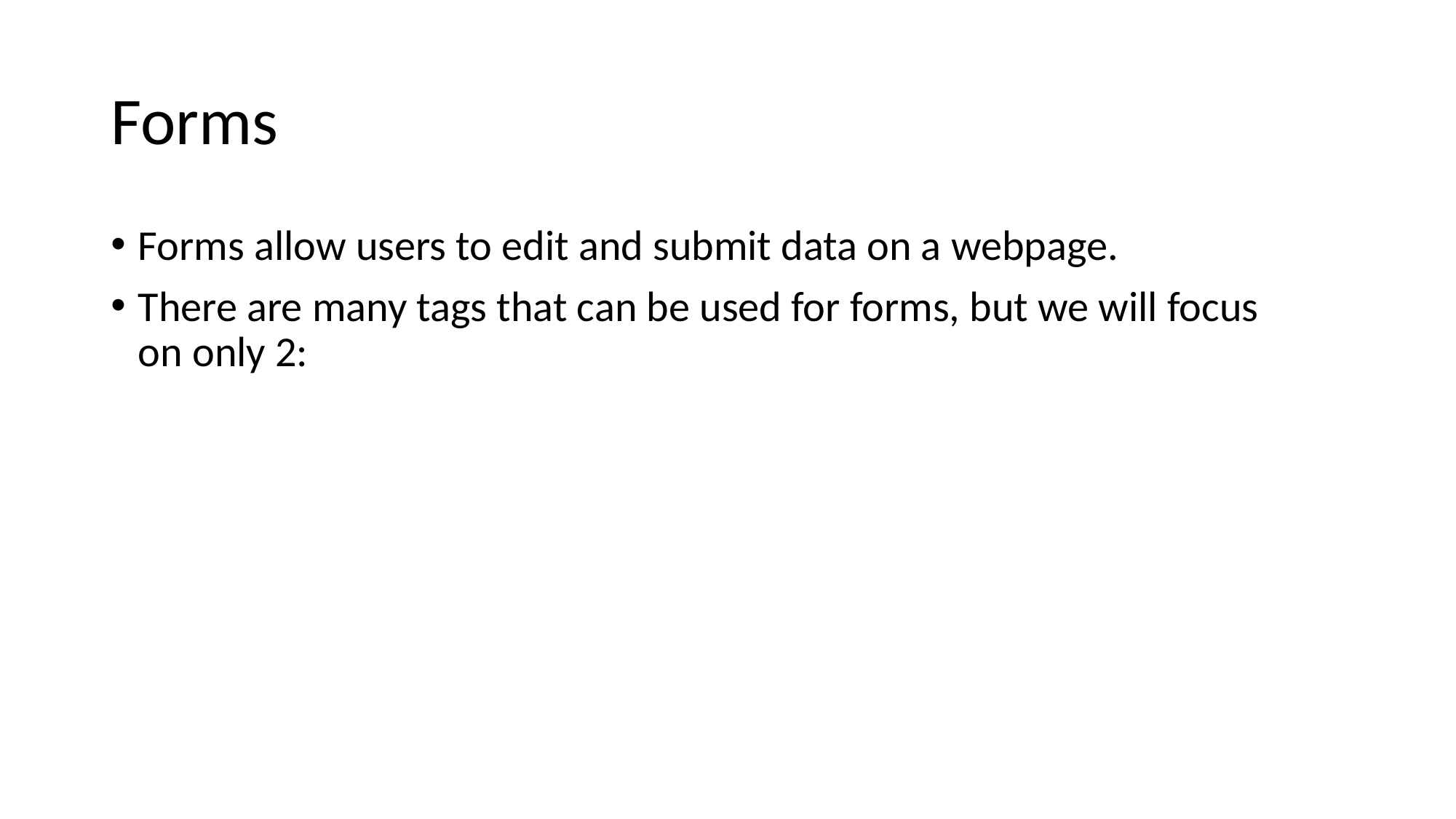

# Forms

Forms allow users to edit and submit data on a webpage.
There are many tags that can be used for forms, but we will focus on only 2: